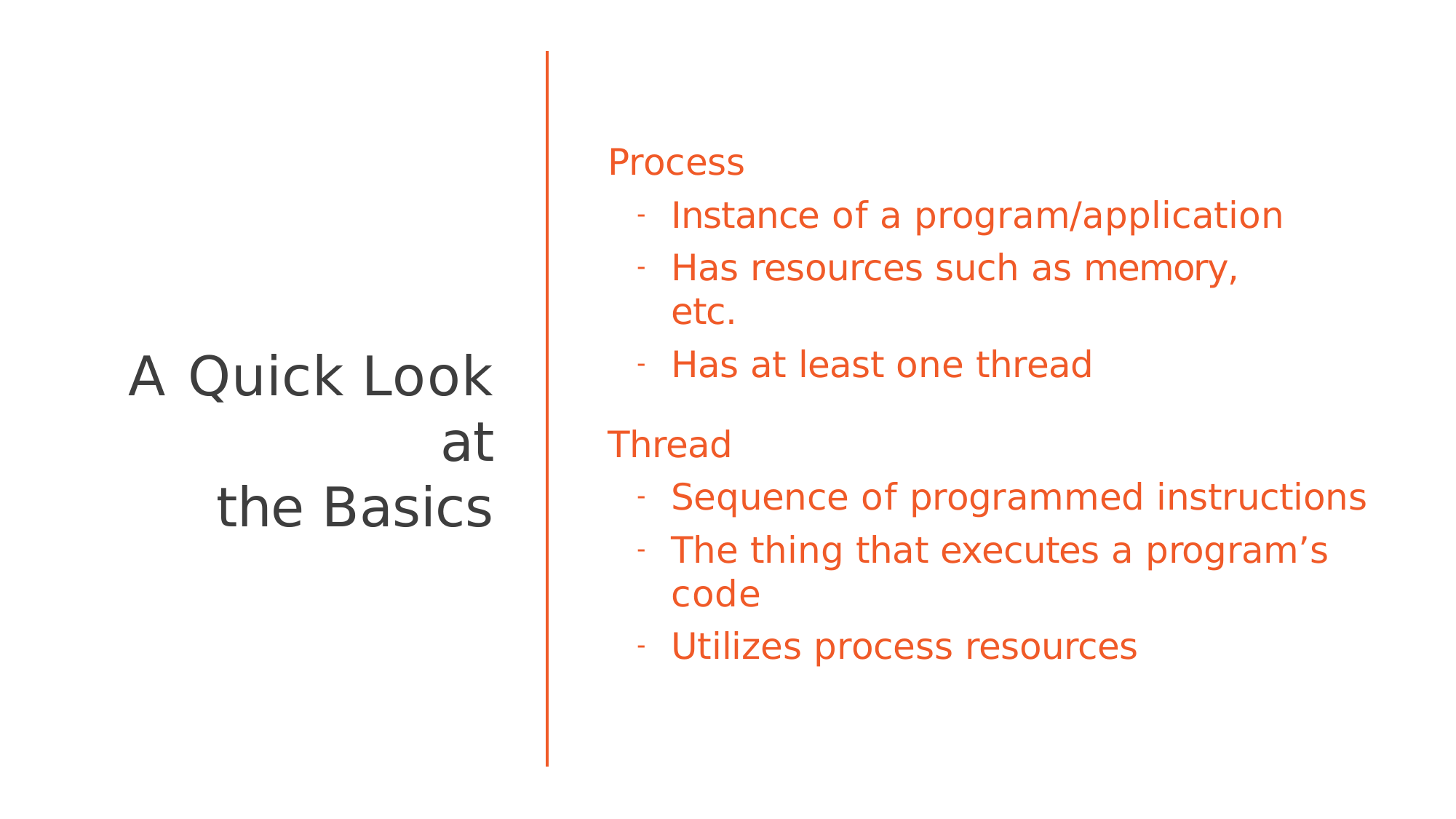

# Process
Instance of a program/application
Has resources such as memory, etc.
Has at least one thread
A Quick Look at
the Basics
Thread
Sequence of programmed instructions
The thing that executes a program’s code
Utilizes process resources
3